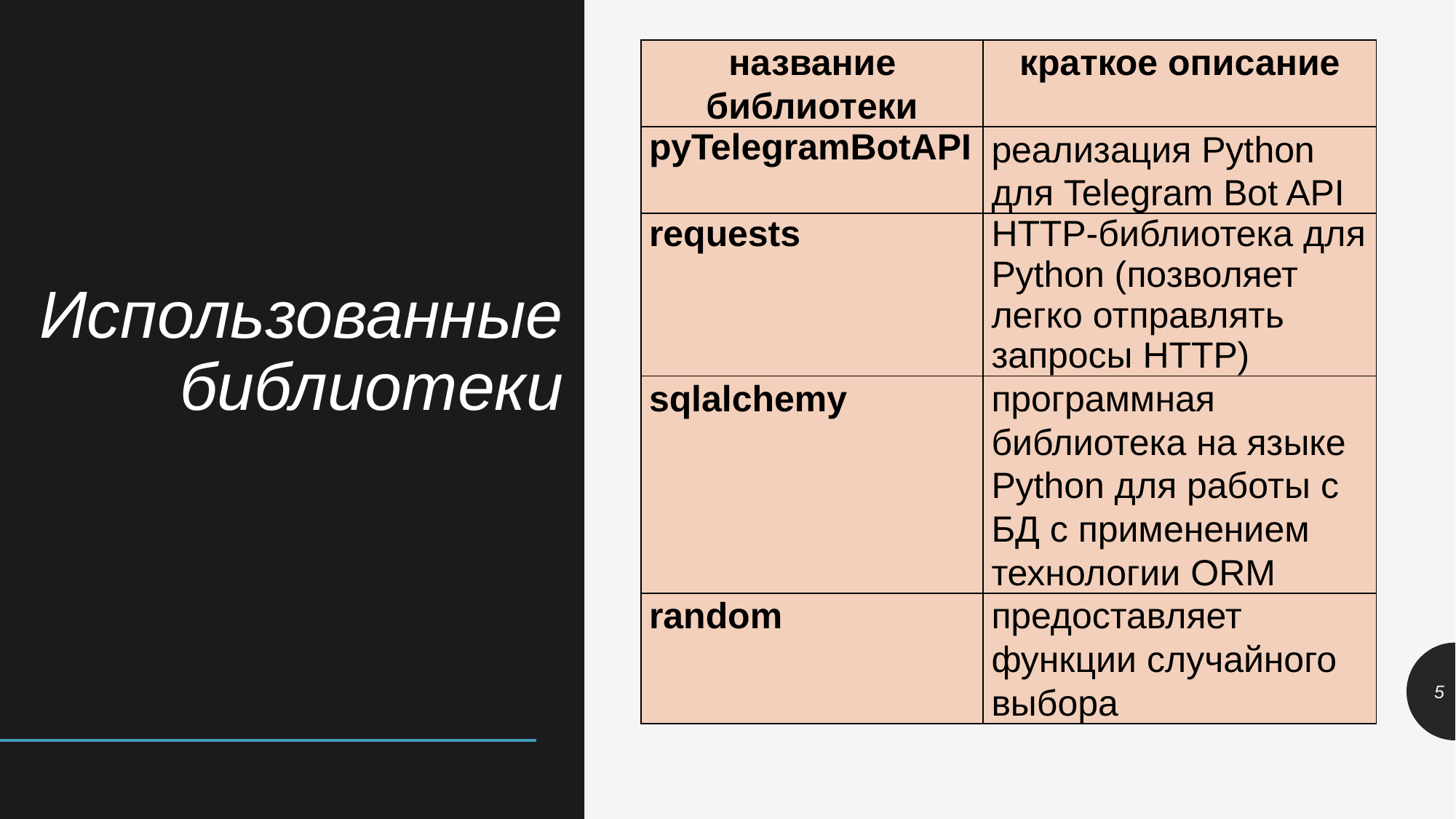

| название библиотеки | краткое описание |
| --- | --- |
| pyTelegramBotAPI | реализация Python для Telegram Bot API |
| requests | HTTP-библиотека для Python (позволяет легко отправлять запросы HTTP) |
| sqlalchemy | программная библиотека на языке Python для работы с БД с применением технологии ORM |
| random | предоставляет функции случайного выбора |
# Использованные библиотеки
5